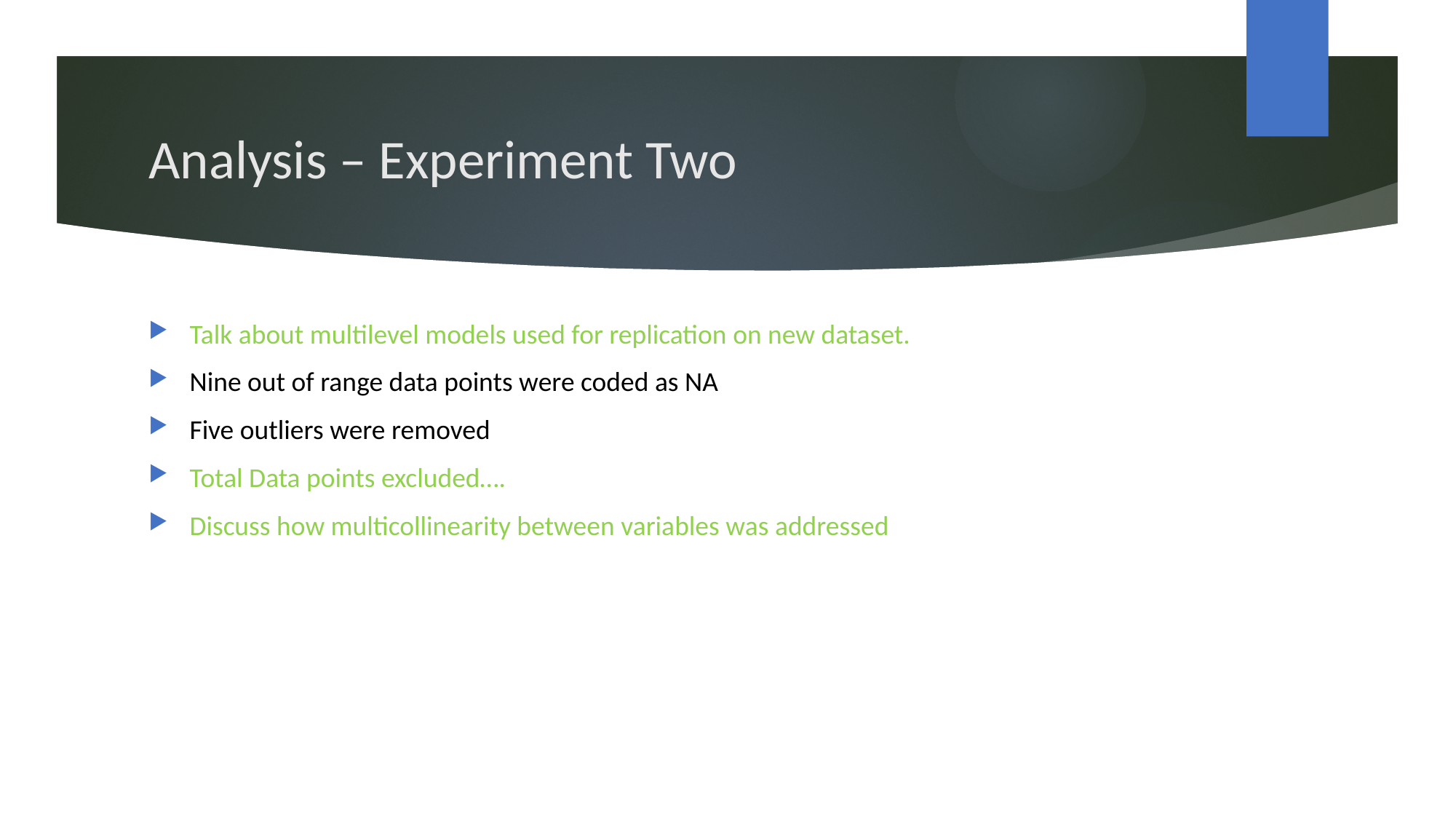

# Analysis – Experiment Two
Talk about multilevel models used for replication on new dataset.
Nine out of range data points were coded as NA
Five outliers were removed
Total Data points excluded….
Discuss how multicollinearity between variables was addressed